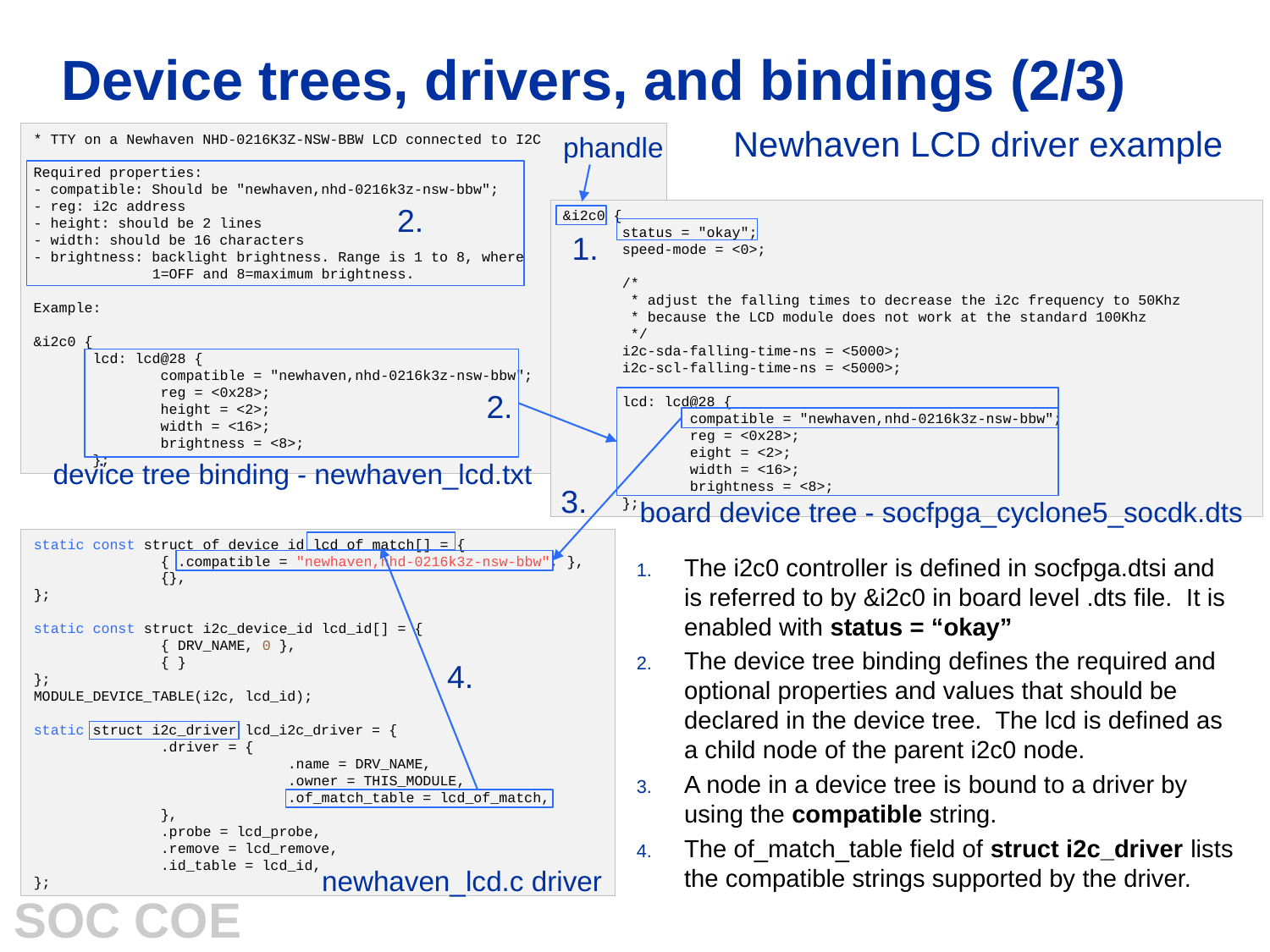

# Device trees, drivers, and bindings (2/3)
Newhaven LCD driver example
phandle
* TTY on a Newhaven NHD‐0216K3Z‐NSW‐BBW LCD connected to I2C

Required properties:
- compatible: Should be "newhaven,nhd‐0216k3z‐nsw‐bbw";
- reg: i2c address
- height: should be 2 lines
- width: should be 16 characters
- brightness: backlight brightness. Range is 1 to 8, where
              1=OFF and 8=maximum brightness.

Example:

&i2c0 {
       lcd: lcd@28 {
	compatible = "newhaven,nhd‐0216k3z‐nsw‐bbw";
	reg = <0x28>;
	height = <2>;
	width = <16>;
	brightness = <8>;
       };
device tree binding - newhaven_lcd.txt

2.
&i2c0 {
       status = "okay";
       speed-mode = <0>;

       /*
        * adjust the falling times to decrease the i2c frequency to 50Khz
        * because the LCD module does not work at the standard 100Khz
        */
       i2c-sda-falling-time-ns = <5000>;
       i2c-scl-falling-time-ns = <5000>;

       lcd: lcd@28 {
compatible = "newhaven,nhd-0216k3z-nsw-bbw";
	reg = <0x28>;
	eight = <2>;
	width = <16>;
	brightness = <8>;
       };
board device tree - socfpga_cyclone5_socdk.dts

1.

2.

3.
static const struct of_device_id lcd_of_match[] = {
	{ .compatible = "newhaven,nhd-0216k3z-nsw-bbw", },
	{},
};

static const struct i2c_device_id lcd_id[] = {
	{ DRV_NAME, 0 },
	{ }
};
MODULE_DEVICE_TABLE(i2c, lcd_id);

static struct i2c_driver lcd_i2c_driver = {
	.driver = {
		.name = DRV_NAME,
		.owner = THIS_MODULE,
		.of_match_table = lcd_of_match,
	},
	.probe = lcd_probe,
	.remove = lcd_remove,
	.id_table = lcd_id,
};
newhaven_lcd.c driver

The i2c0 controller is defined in socfpga.dtsi and is referred to by &i2c0 in board level .dts file.  It is enabled with status = “okay”
The device tree binding defines the required and optional properties and values that should be declared in the device tree.  The lcd is defined as a child node of the parent i2c0 node.
A node in a device tree is bound to a driver by using the compatible string.
The of_match_table field of struct i2c_driver lists the compatible strings supported by the driver.

4.